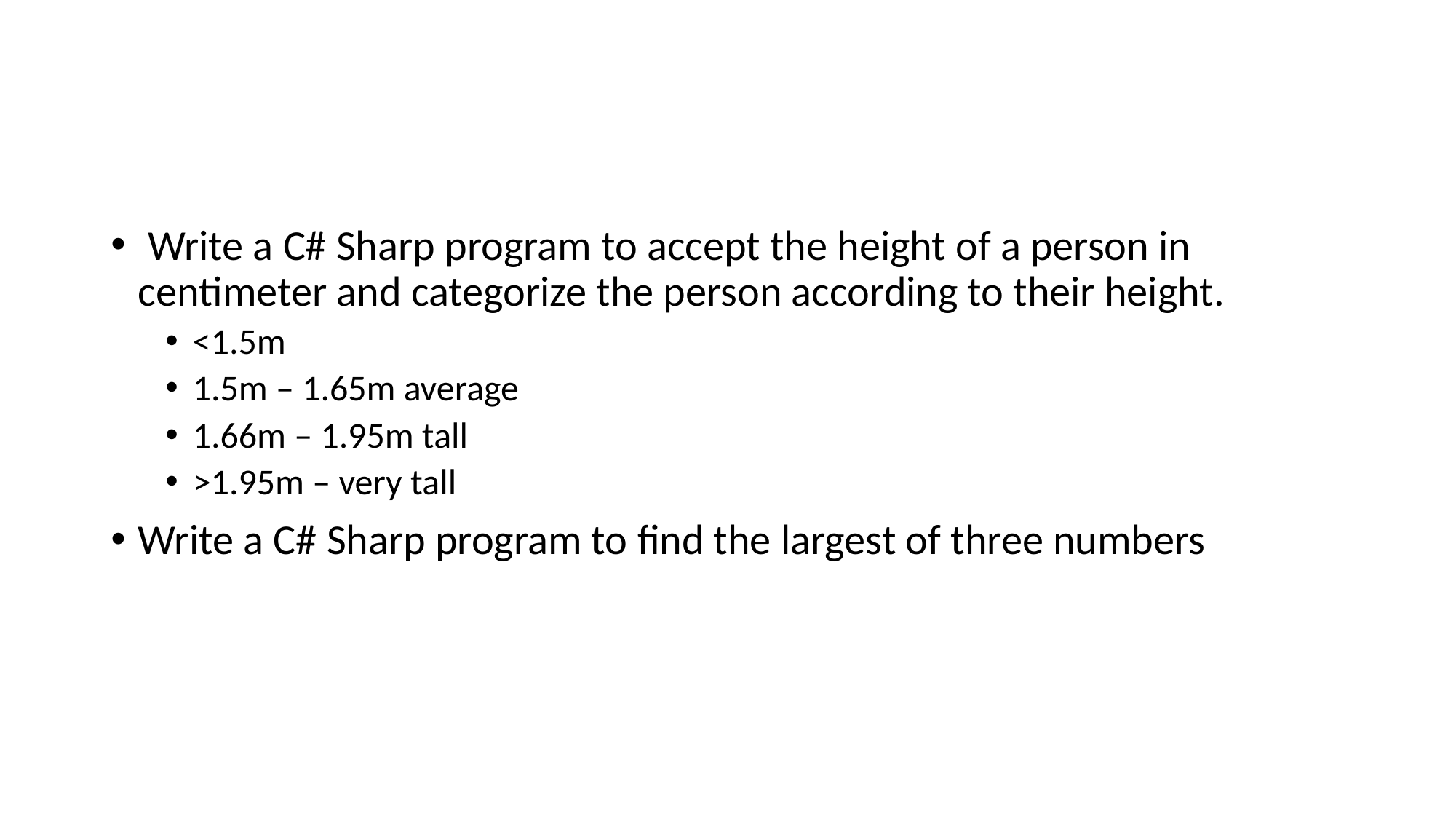

#
 Write a C# Sharp program to accept the height of a person in centimeter and categorize the person according to their height.
<1.5m
1.5m – 1.65m average
1.66m – 1.95m tall
>1.95m – very tall
Write a C# Sharp program to find the largest of three numbers